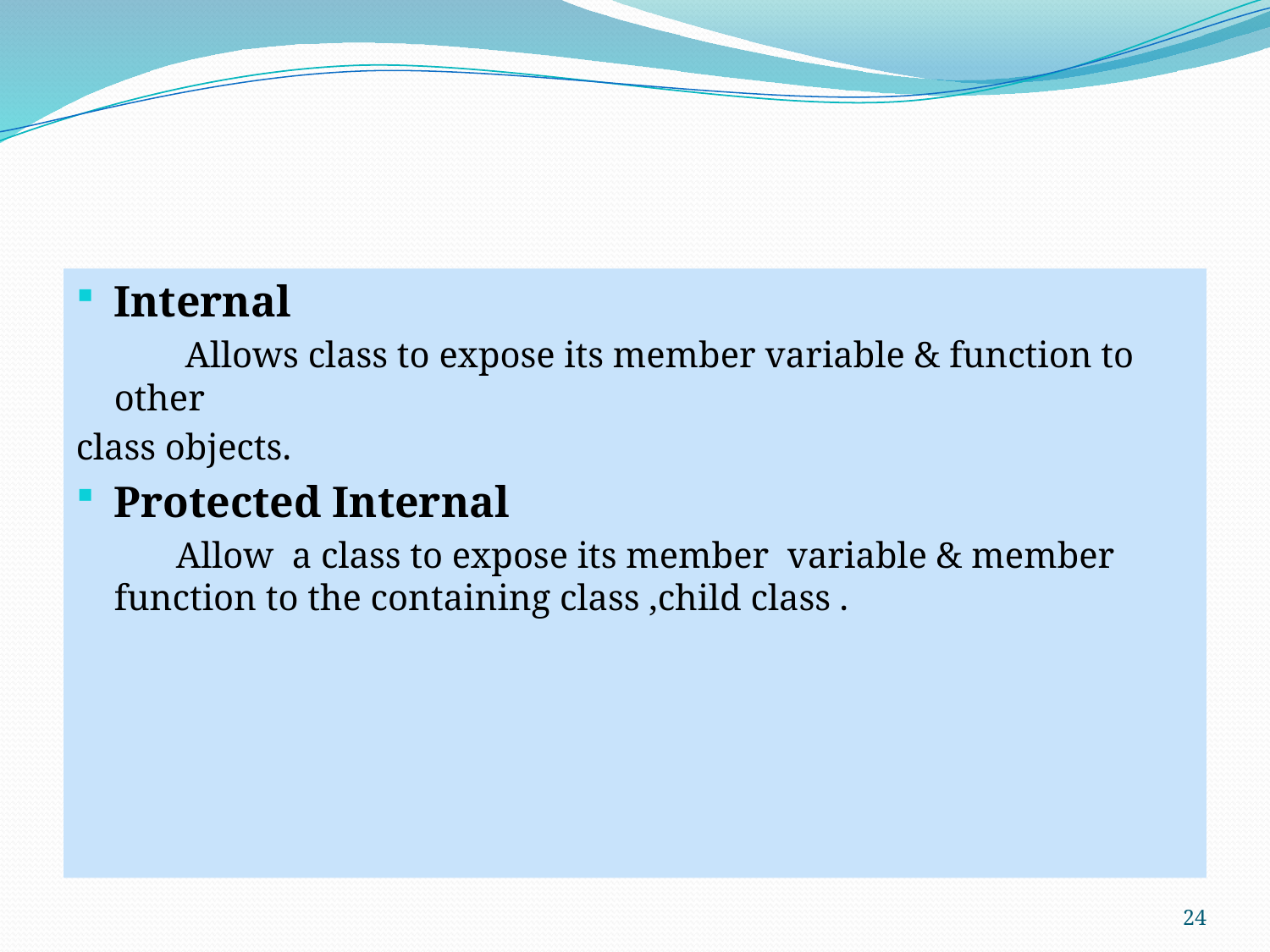

Internal
            Allows class to expose its member variable & function to other
class objects.
Protected Internal
           Allow  a class to expose its member  variable & member function to the containing class ,child class .

24